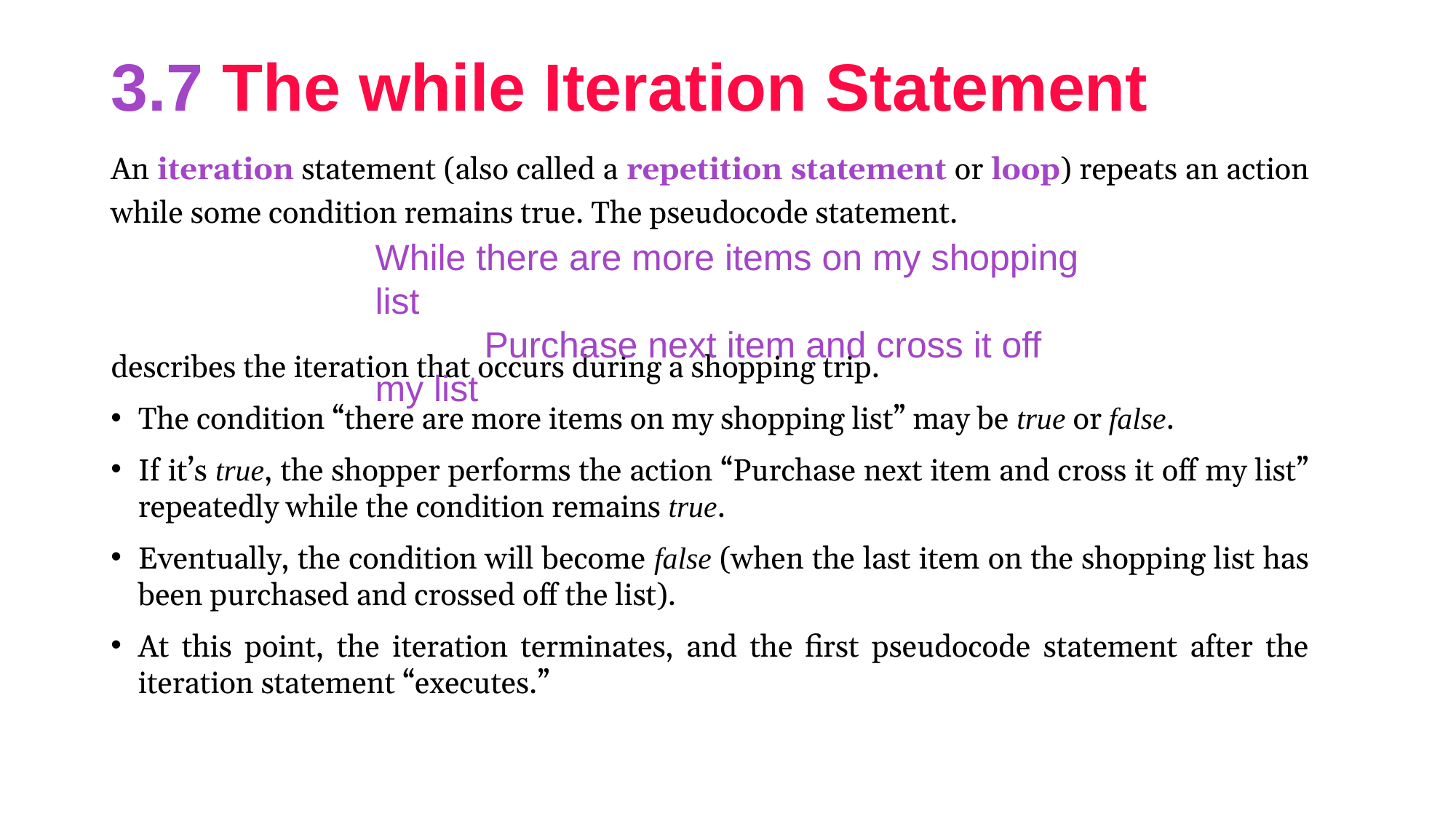

# 3.7 The while Iteration Statement
An iteration statement (also called a repetition statement or loop) repeats an action while some condition remains true. The pseudocode statement.

describes the iteration that occurs during a shopping trip.
The condition “there are more items on my shopping list” may be true or false.
If it’s true, the shopper performs the action “Purchase next item and cross it off my list” repeatedly while the condition remains true.
Eventually, the condition will become false (when the last item on the shopping list has been purchased and crossed off the list).
At this point, the iteration terminates, and the first pseudocode statement after the iteration statement “executes.”

While there are more items on my shopping list
	Purchase next item and cross it off my list